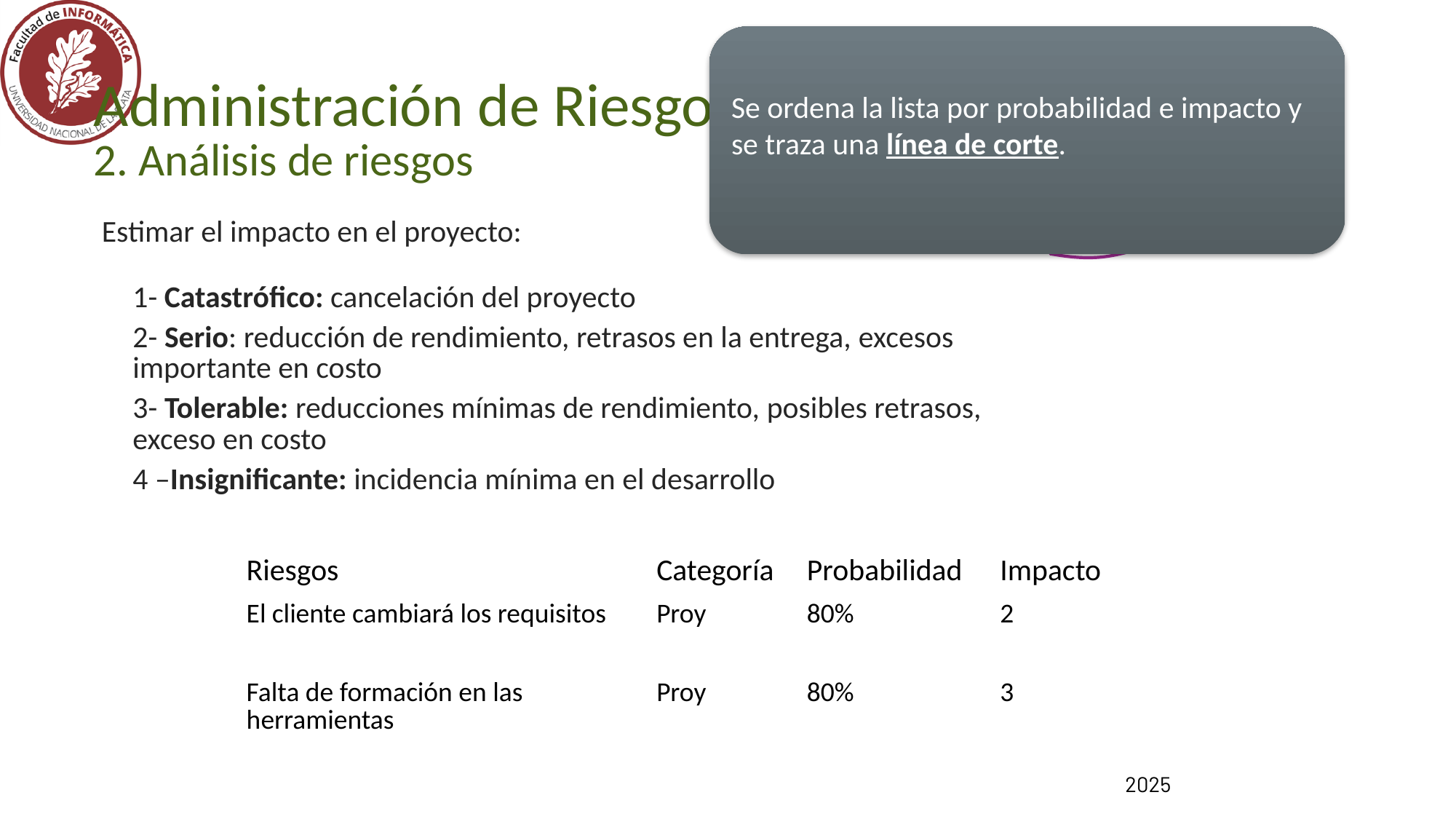

Se ordena la lista por probabilidad e impacto y se traza una línea de corte.

2.Análisis de riesgos
Administración de Riesgos
2. Análisis de riesgos
Listado de priorización de riesgos
Estimar el impacto en el proyecto:
1- Catastrófico: cancelación del proyecto
2- Serio: reducción de rendimiento, retrasos en la entrega, excesos importante en costo
3- Tolerable: reducciones mínimas de rendimiento, posibles retrasos, exceso en costo
4 –Insignificante: incidencia mínima en el desarrollo

| Riesgos | Categoría | Probabilidad | Impacto |
| --- | --- | --- | --- |
| El cliente cambiará los requisitos | Proy | 80% | 2 |
| Falta de formación en las herramientas | Proy | 80% | 3 |